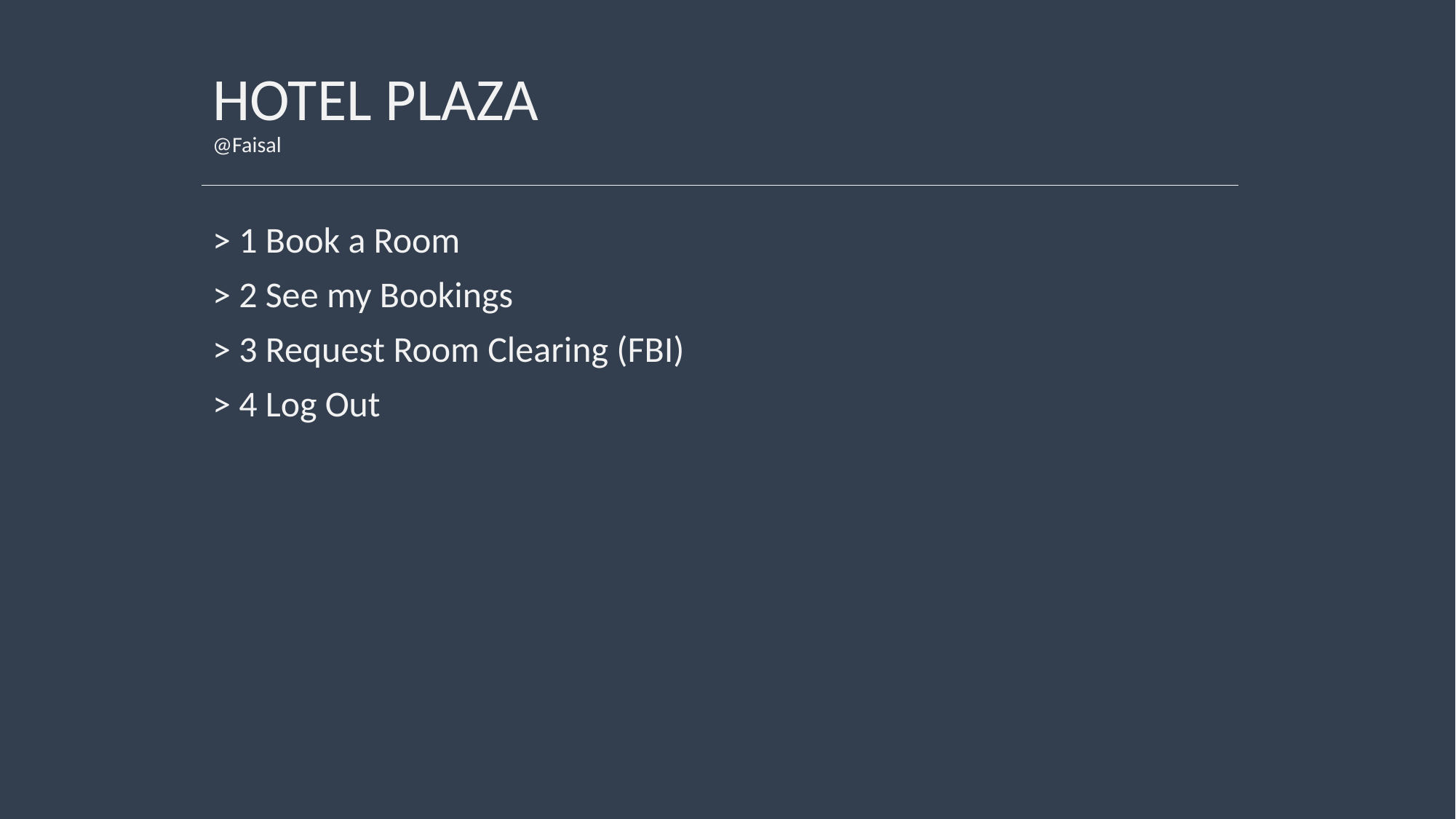

# HOTEL PLAZA @Faisal
> 1 Book a Room
> 2 See my Bookings
> 3 Request Room Clearing (FBI)
> 4 Log Out